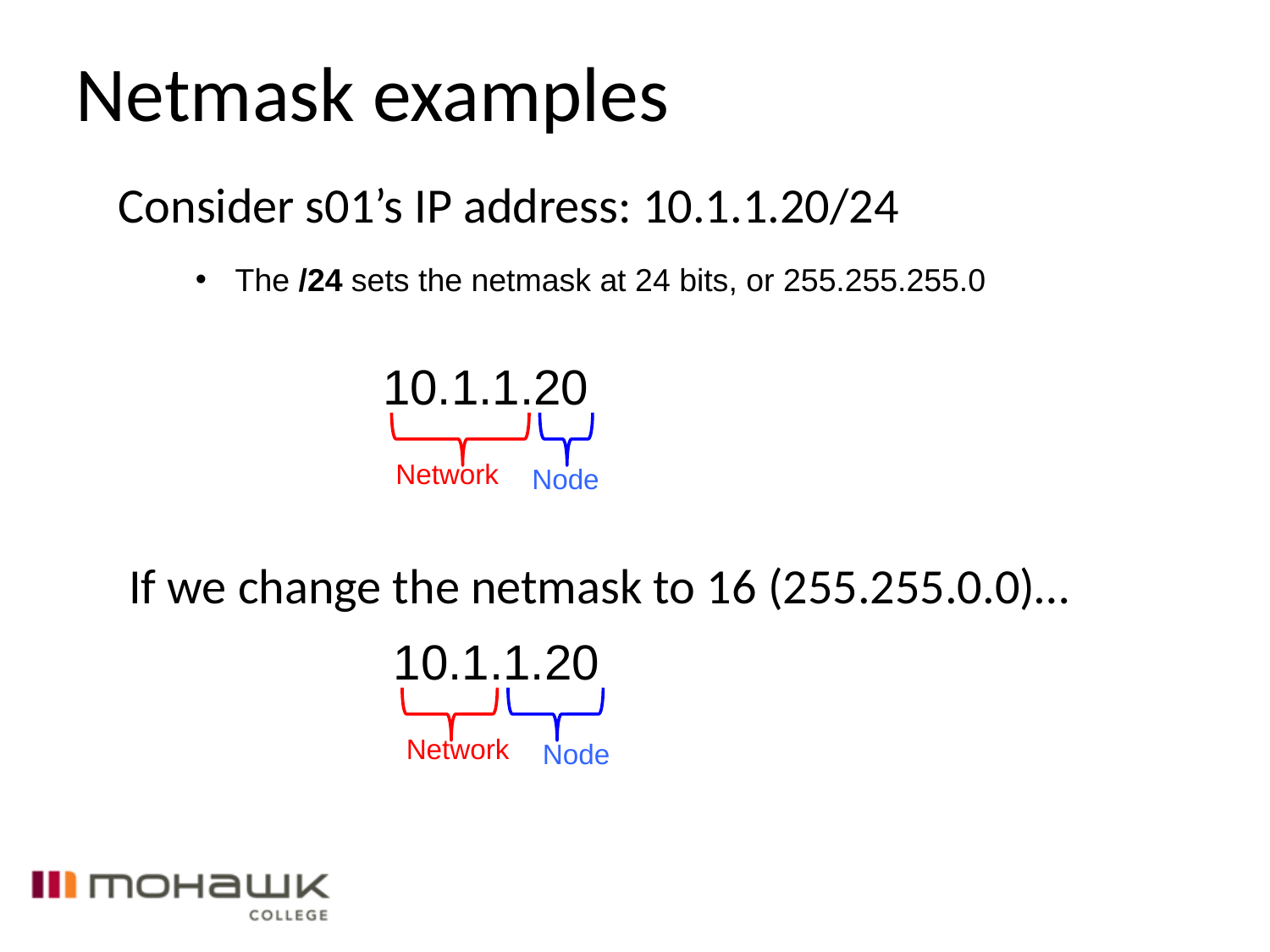

Netmask examples
Consider s01’s IP address: 10.1.1.20/24
The /24 sets the netmask at 24 bits, or 255.255.255.0
10.1.1.20

Network
Node
If we change the netmask to 16 (255.255.0.0)…
10.1.1.20

Network
Node